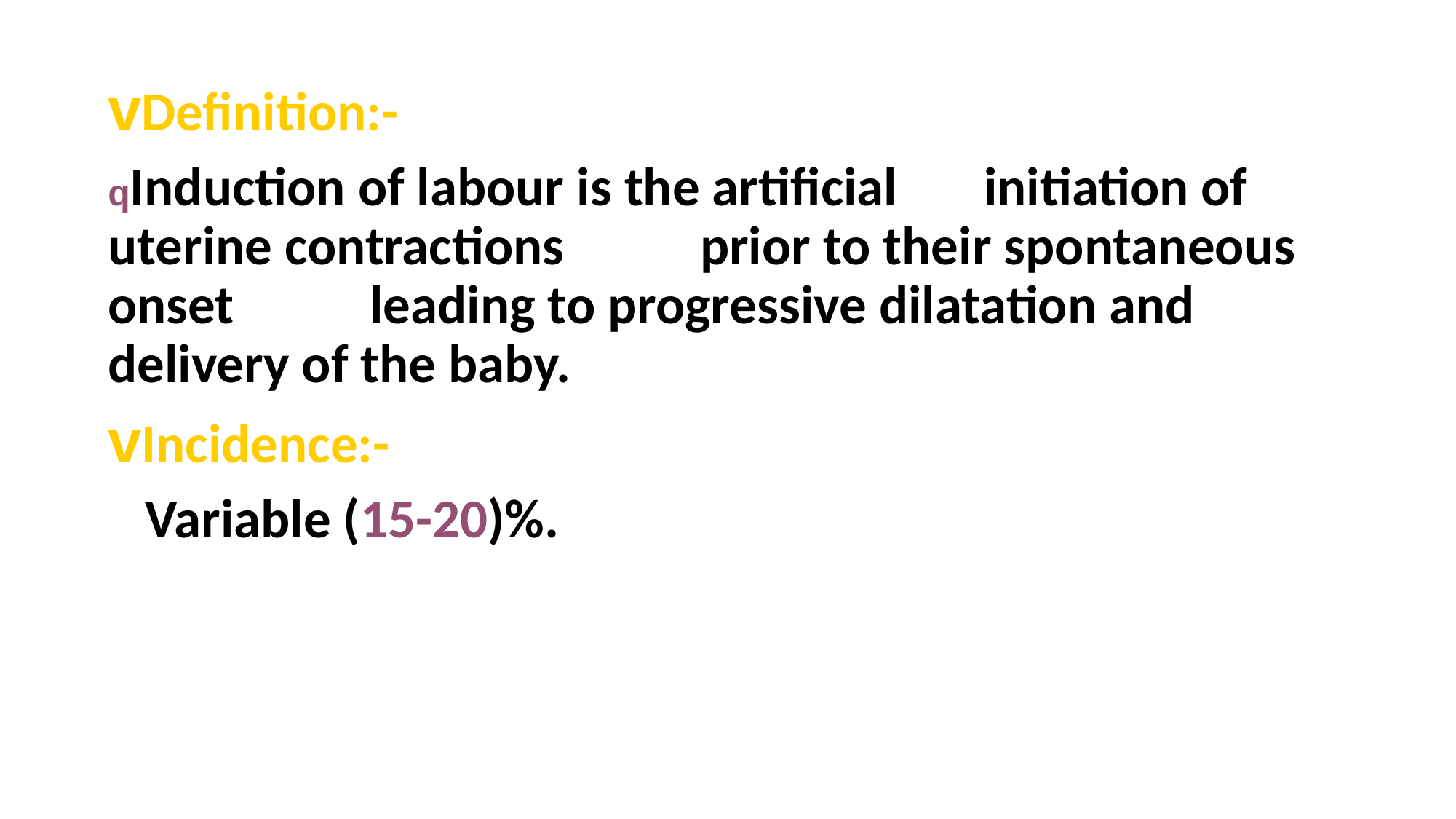

vDefinition:-
qInduction of labour is the artificial       initiation of uterine contractions           prior to their spontaneous onset           leading to progressive dilatation and   delivery of the baby.
vIncidence:-
   Variable (15-20)%.